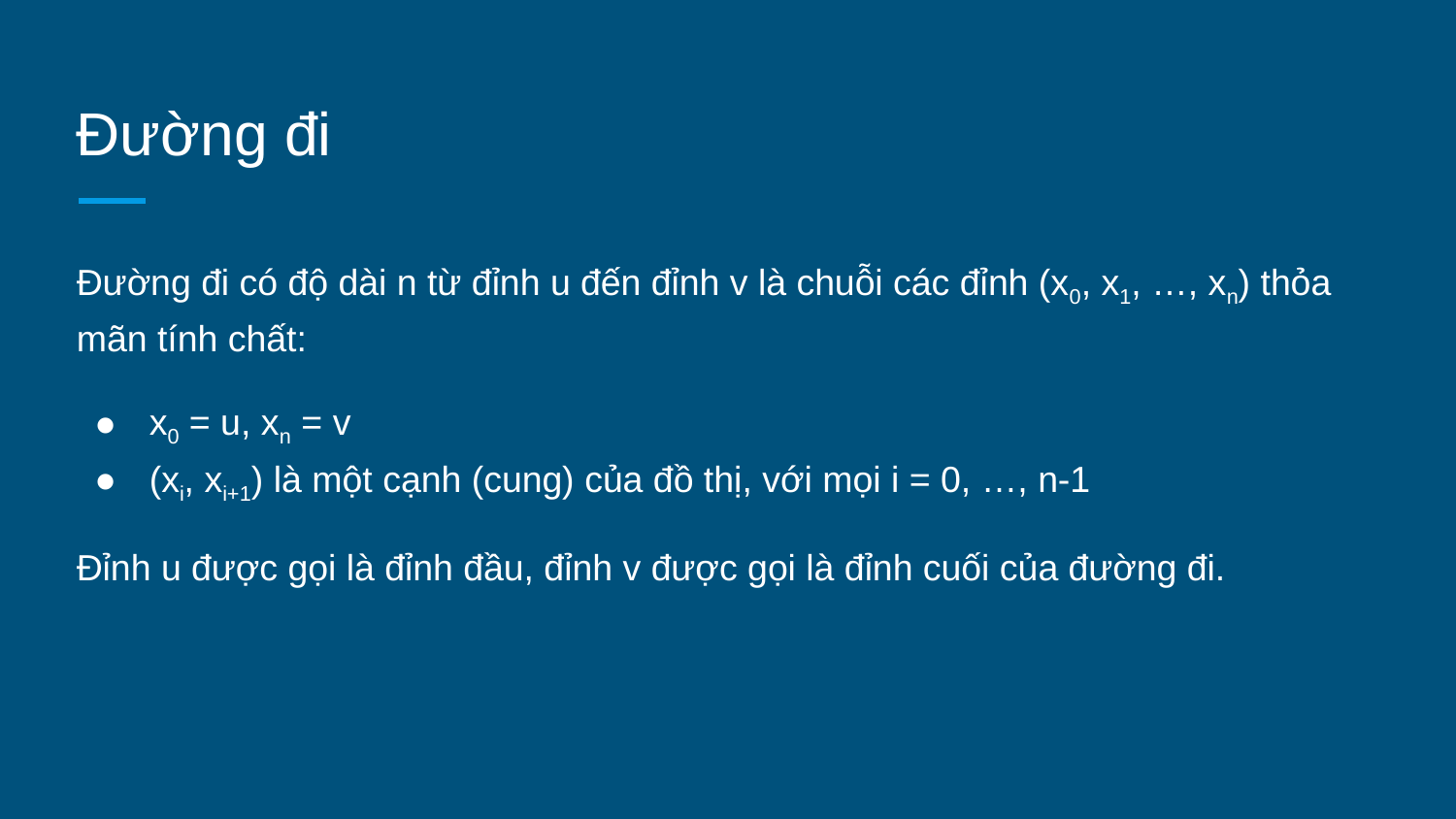

# Đường đi
Đường đi có độ dài n từ đỉnh u đến đỉnh v là chuỗi các đỉnh (x0, x1, …, xn) thỏa mãn tính chất:
x0 = u, xn = v
(xi, xi+1) là một cạnh (cung) của đồ thị, với mọi i = 0, …, n-1
Đỉnh u được gọi là đỉnh đầu, đỉnh v được gọi là đỉnh cuối của đường đi.